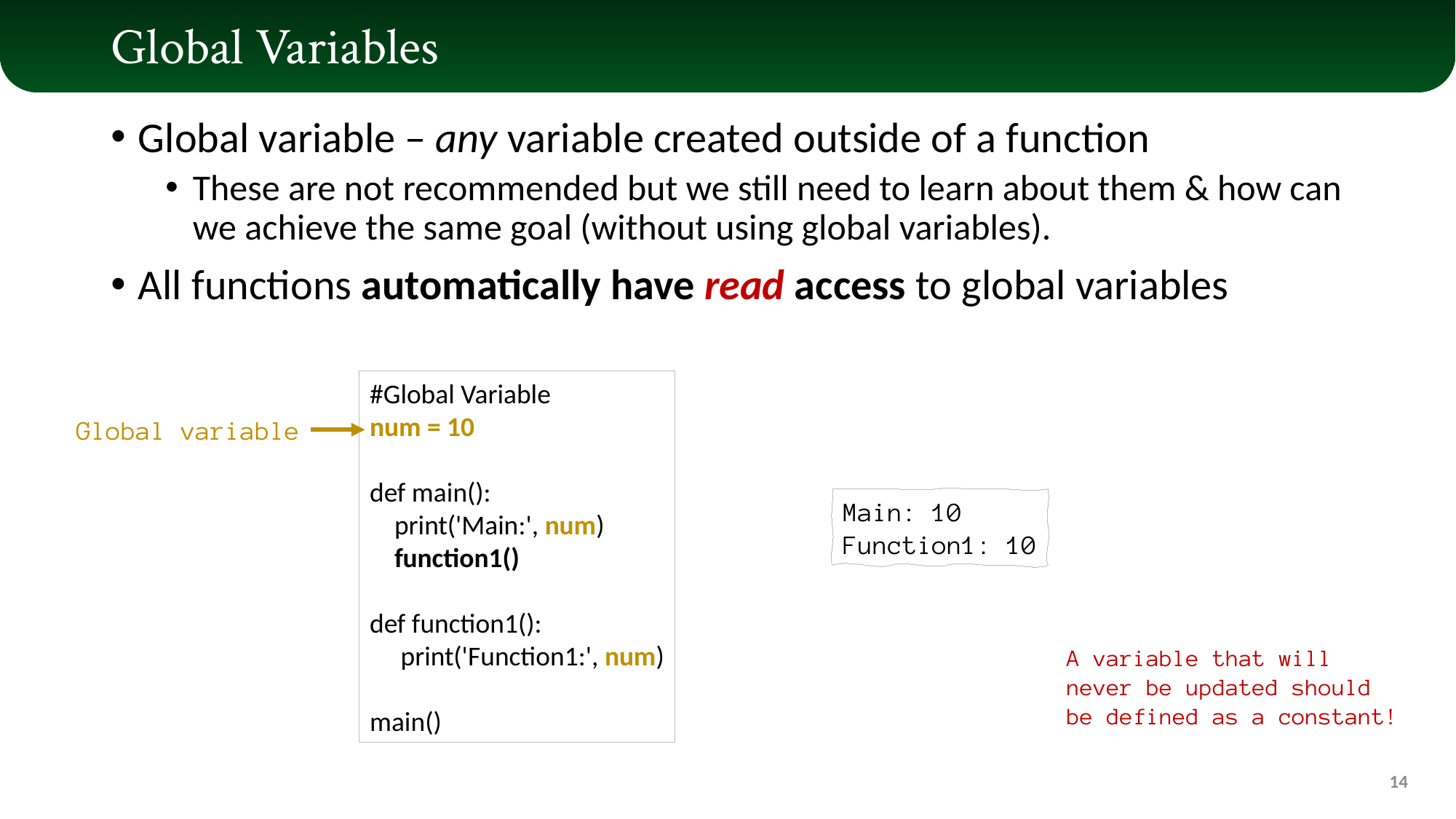

# Global Variables
Global variable – any variable created outside of a function
These are not recommended but we still need to learn about them & how can we achieve the same goal (without using global variables).
All functions automatically have read access to global variables
#Global Variable
num = 10

def main():
    print('Main:', num)
    function1()

def function1():
     print('Function1:', num)

main()
Global variable
Main: 10
Function1: 10
A variable that will never be updated should be defined as a constant!
14